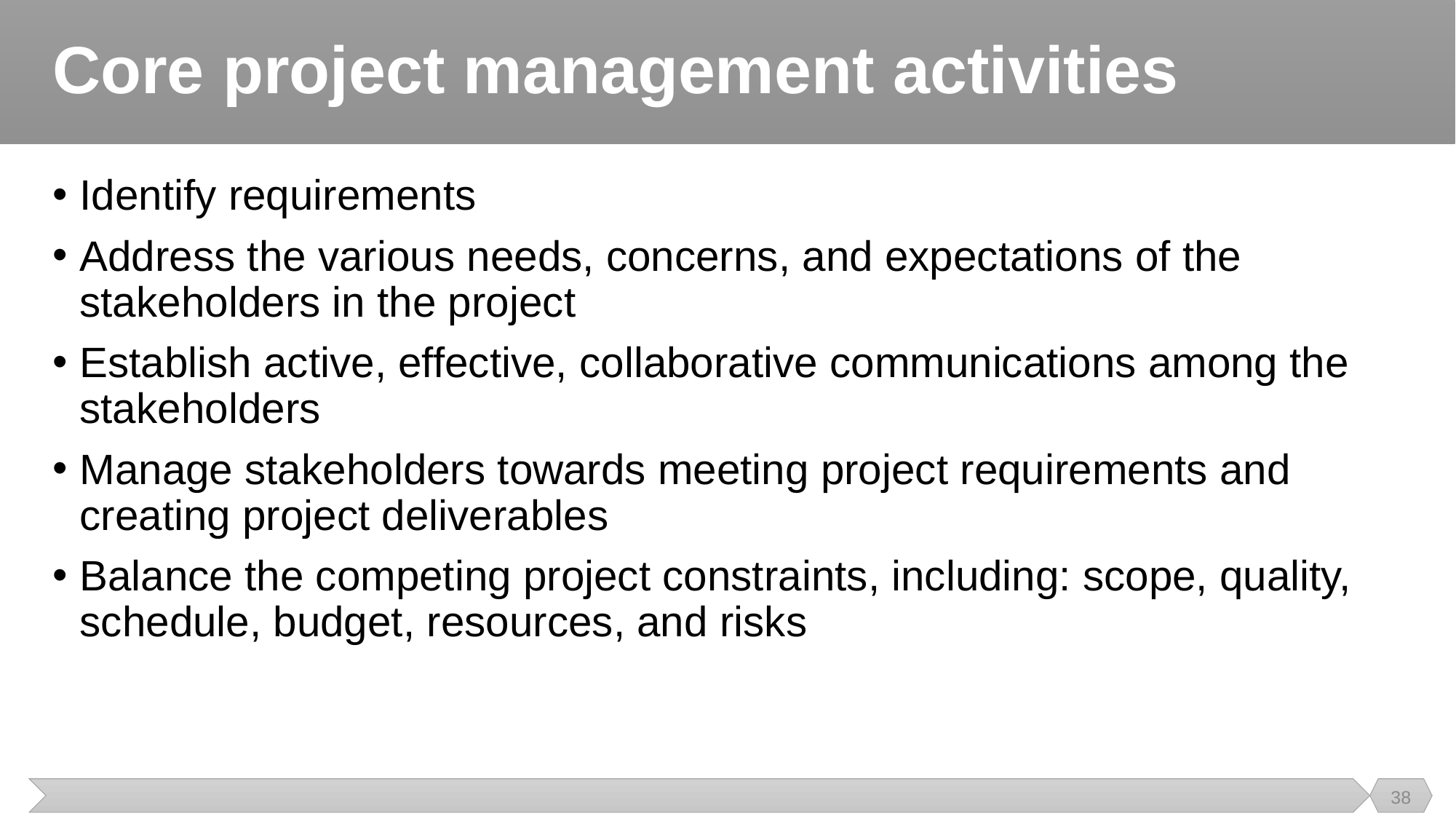

# Core project management activities
Identify requirements
Address the various needs, concerns, and expectations of the stakeholders in the project
Establish active, effective, collaborative communications among the stakeholders
Manage stakeholders towards meeting project requirements and creating project deliverables
Balance the competing project constraints, including: scope, quality, schedule, budget, resources, and risks
38